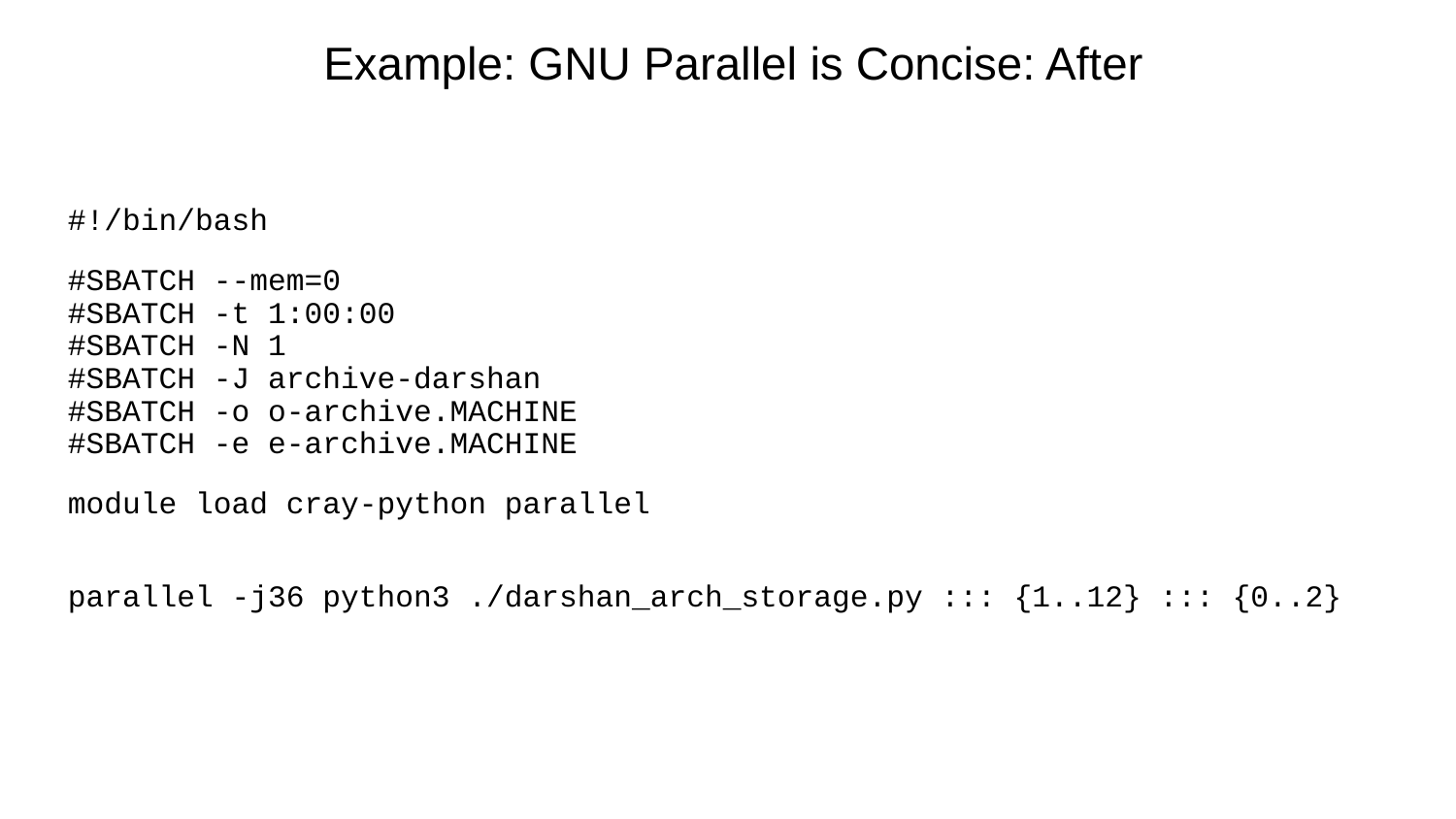

# Example: GNU Parallel is Concise: After
#!/bin/bash
#SBATCH --mem=0
#SBATCH -t 1:00:00
#SBATCH -N 1
#SBATCH -J archive-darshan
#SBATCH -o o-archive.MACHINE
#SBATCH -e e-archive.MACHINE
module load cray-python parallel
parallel -j36 python3 ./darshan_arch_storage.py ::: {1..12} ::: {0..2}